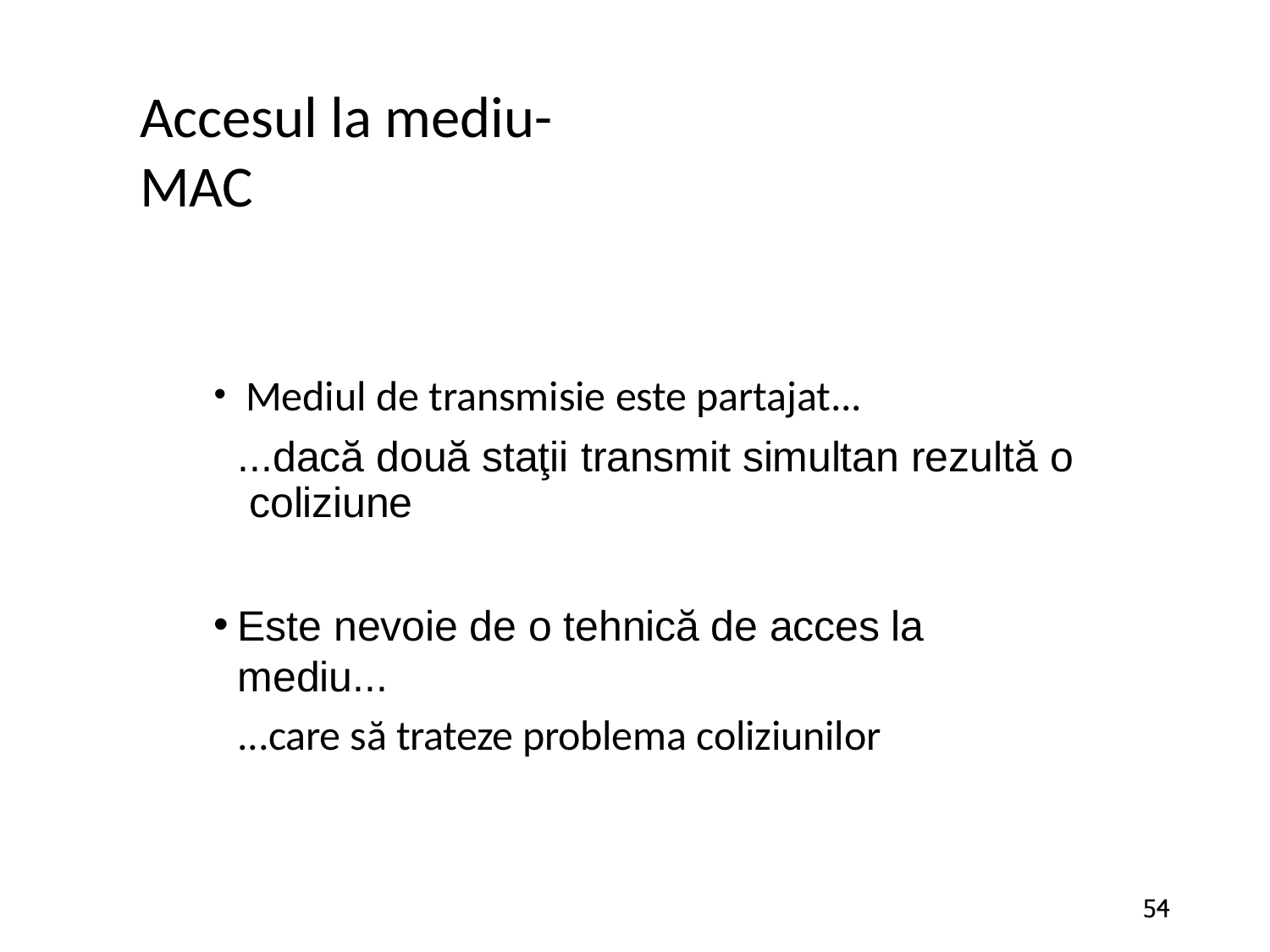

# Accesul la mediu- MAC
Mediul de transmisie este partajat...
...dacă două staţii transmit simultan rezultă o  coliziune

Este nevoie de o tehnică de acces la mediu...
...care să trateze problema coliziunilor
54